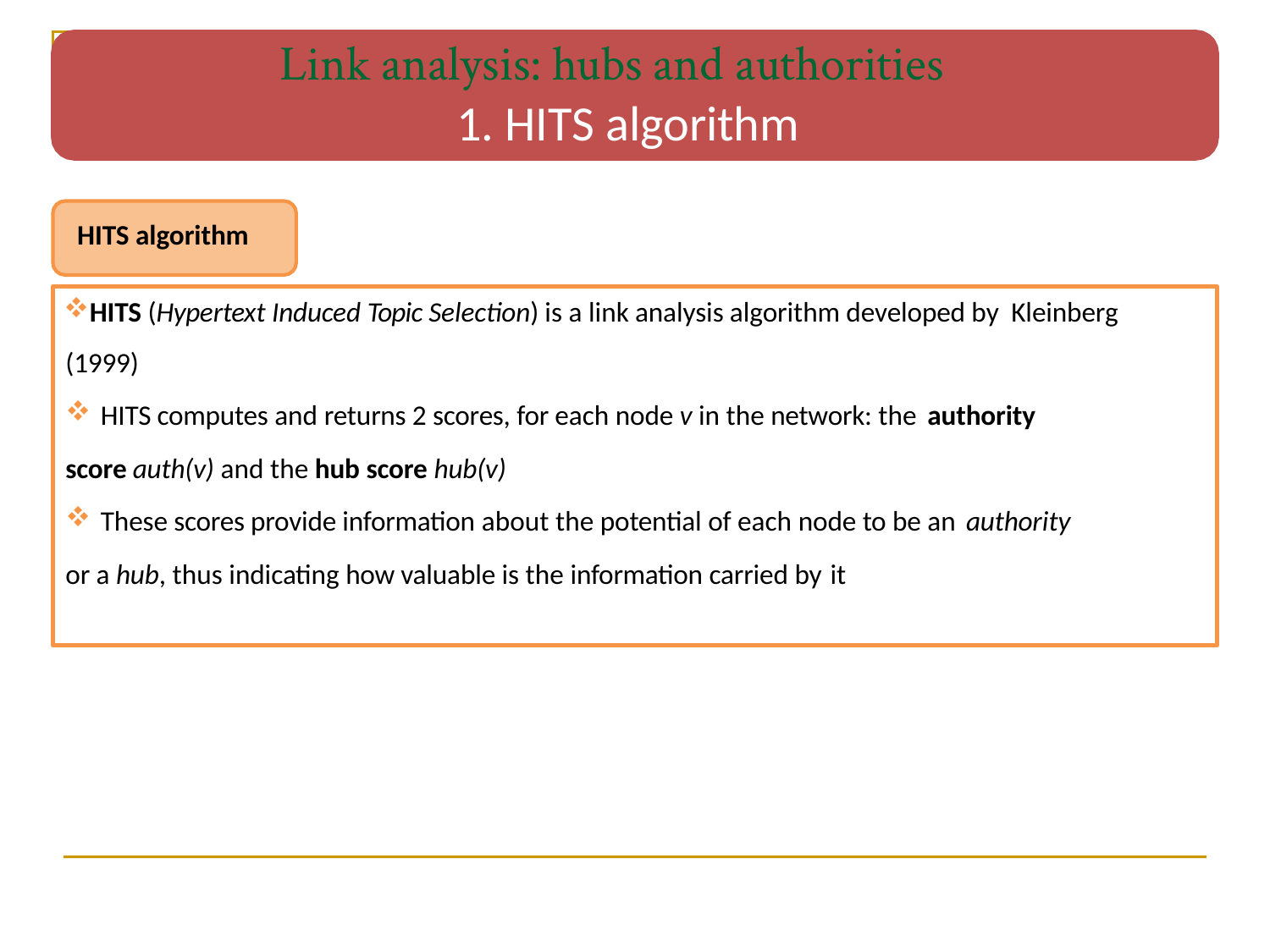

# Link analysis: hubs and authorities

1. HITS algorithm

HITS algorithm

HITS (Hypertext Induced Topic Selection) is a link analysis algorithm developed by  Kleinberg (1999)
HITS computes and returns 2 scores, for each node v in the network: the authority
score auth(v) and the hub score hub(v)
These scores provide information about the potential of each node to be an authority
or a hub, thus indicating how valuable is the information carried by it